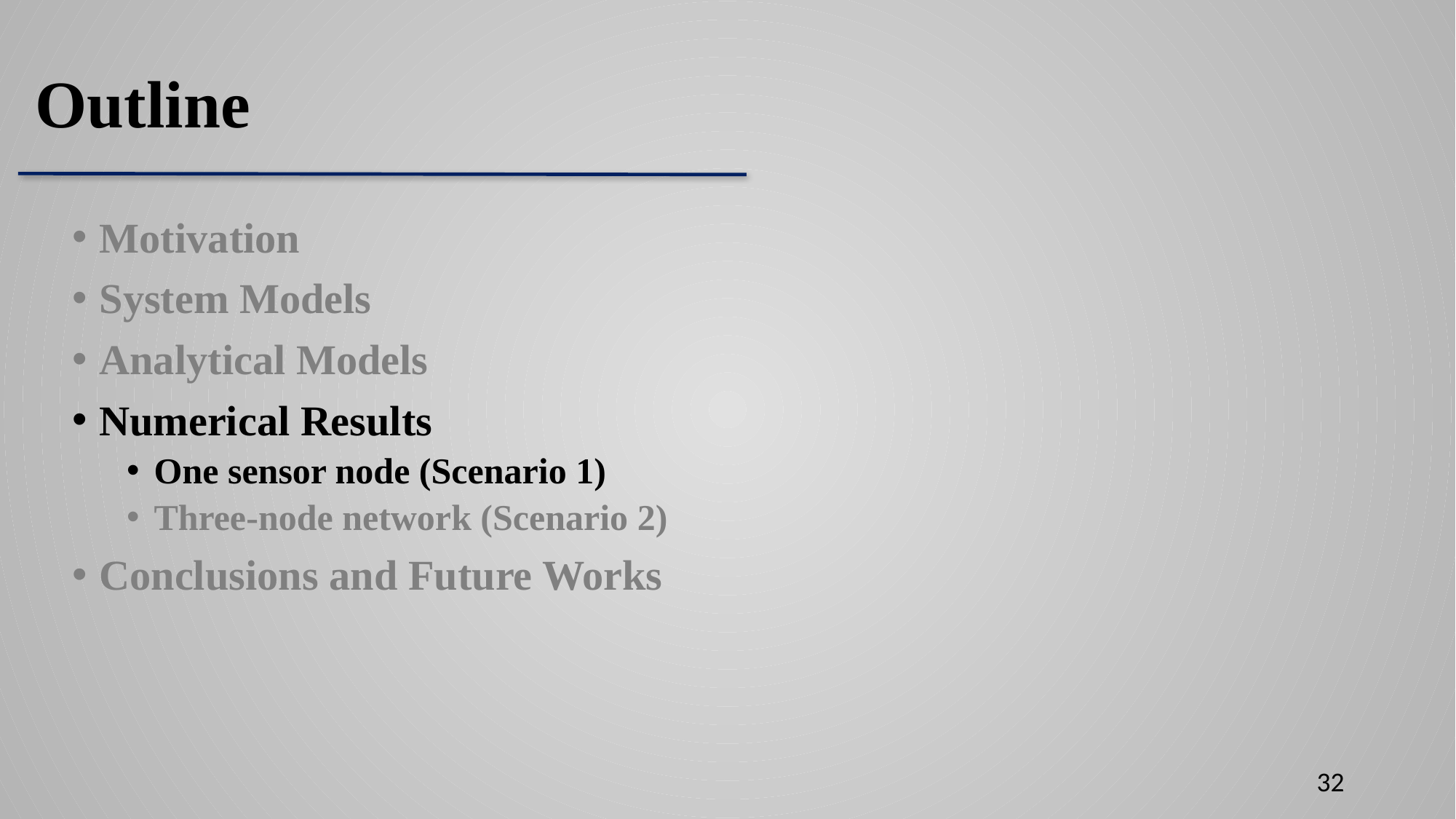

# Outline
Motivation
System Models
Analytical Models
Numerical Results
One sensor node (Scenario 1)
Three-node network (Scenario 2)
Conclusions and Future Works

32